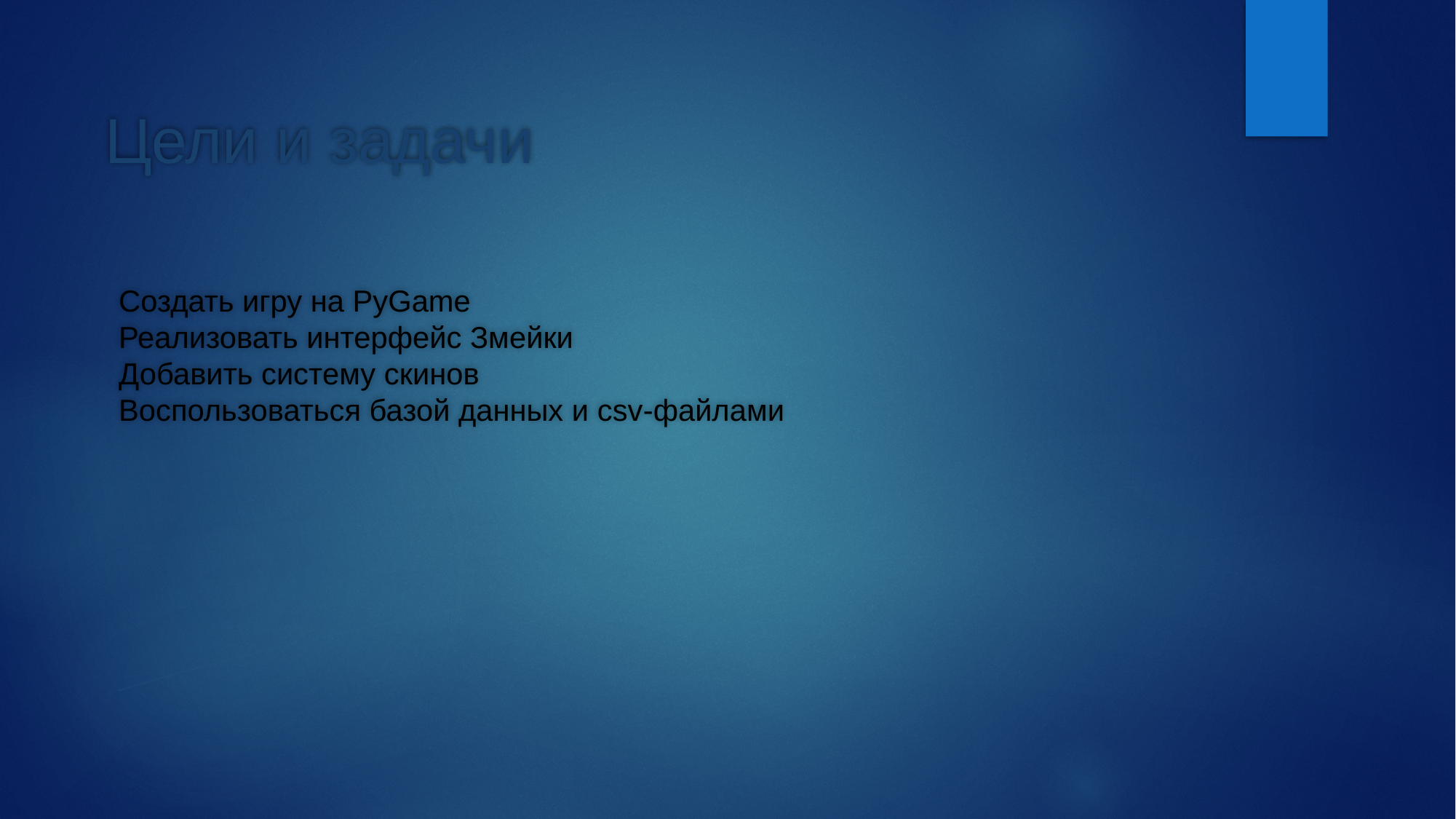

# Цели и задачи
Cоздать игру на PyGame
Реализовать интерфейс Змейки
Добавить систему скинов
Воспользоваться базой данных и csv-файлами